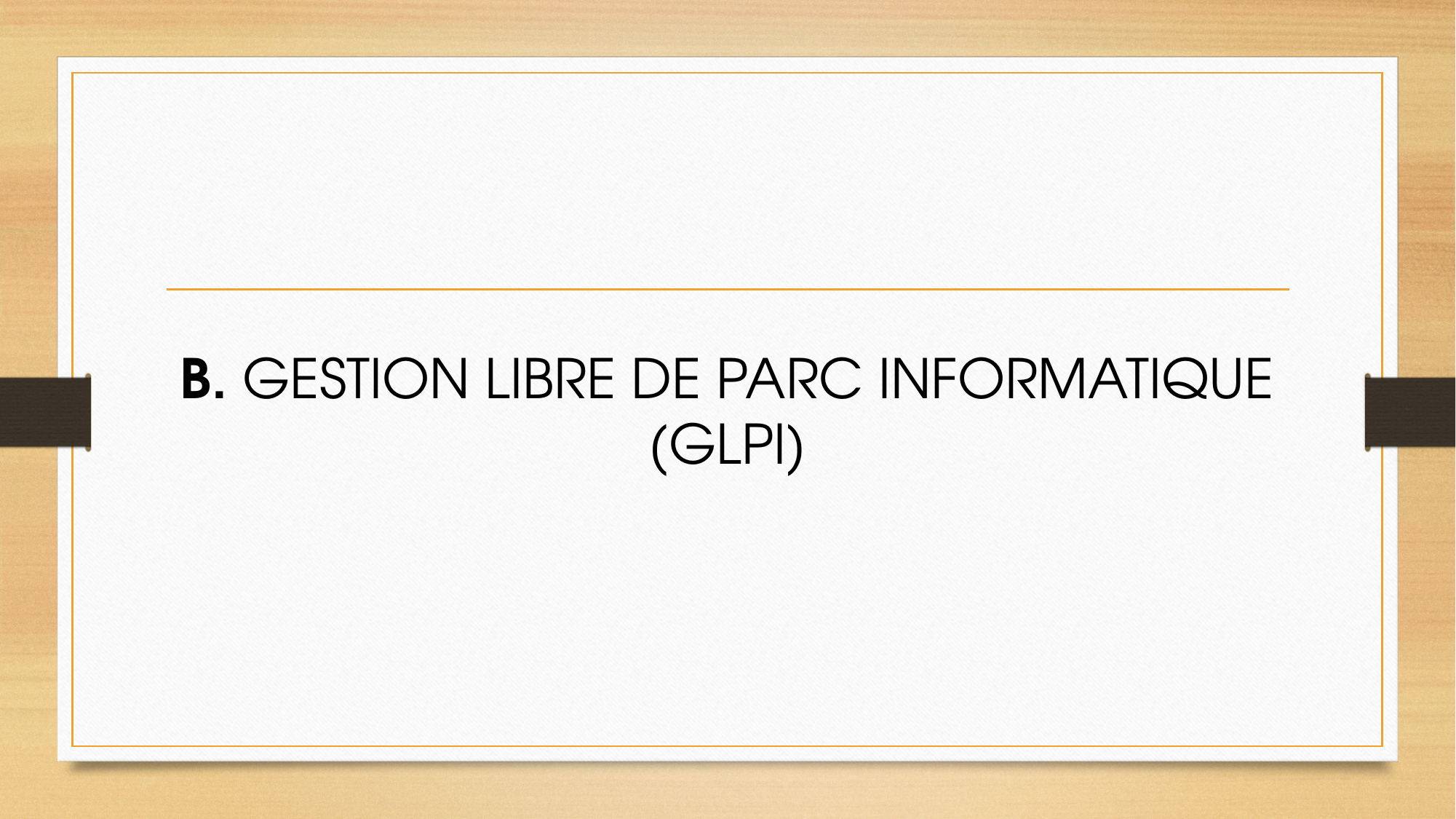

# B. GESTION LIBRE DE PARC INFORMATIQUE (GLPI)